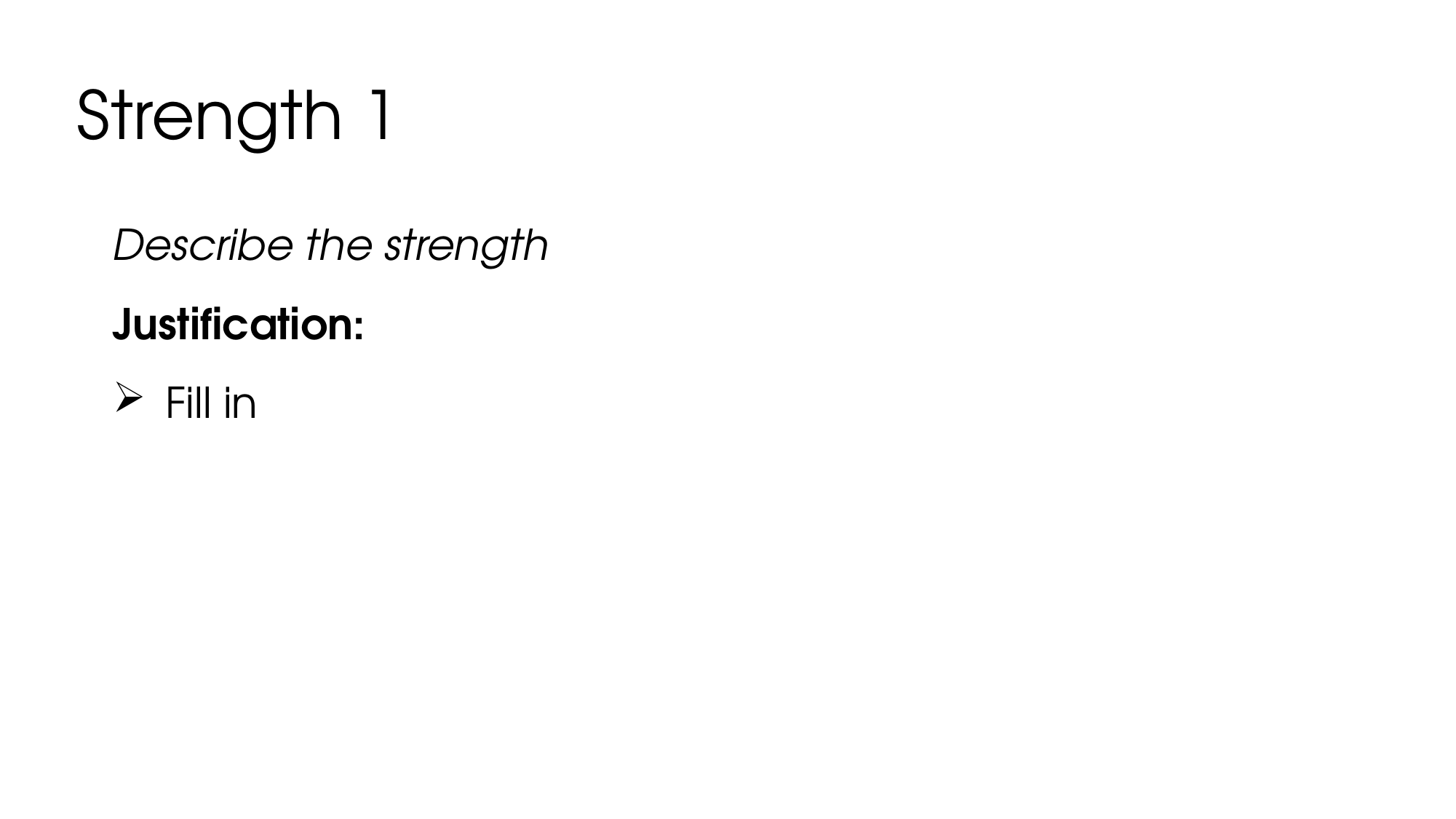

# Strength 1
Describe the strength
Justification:
Fill in